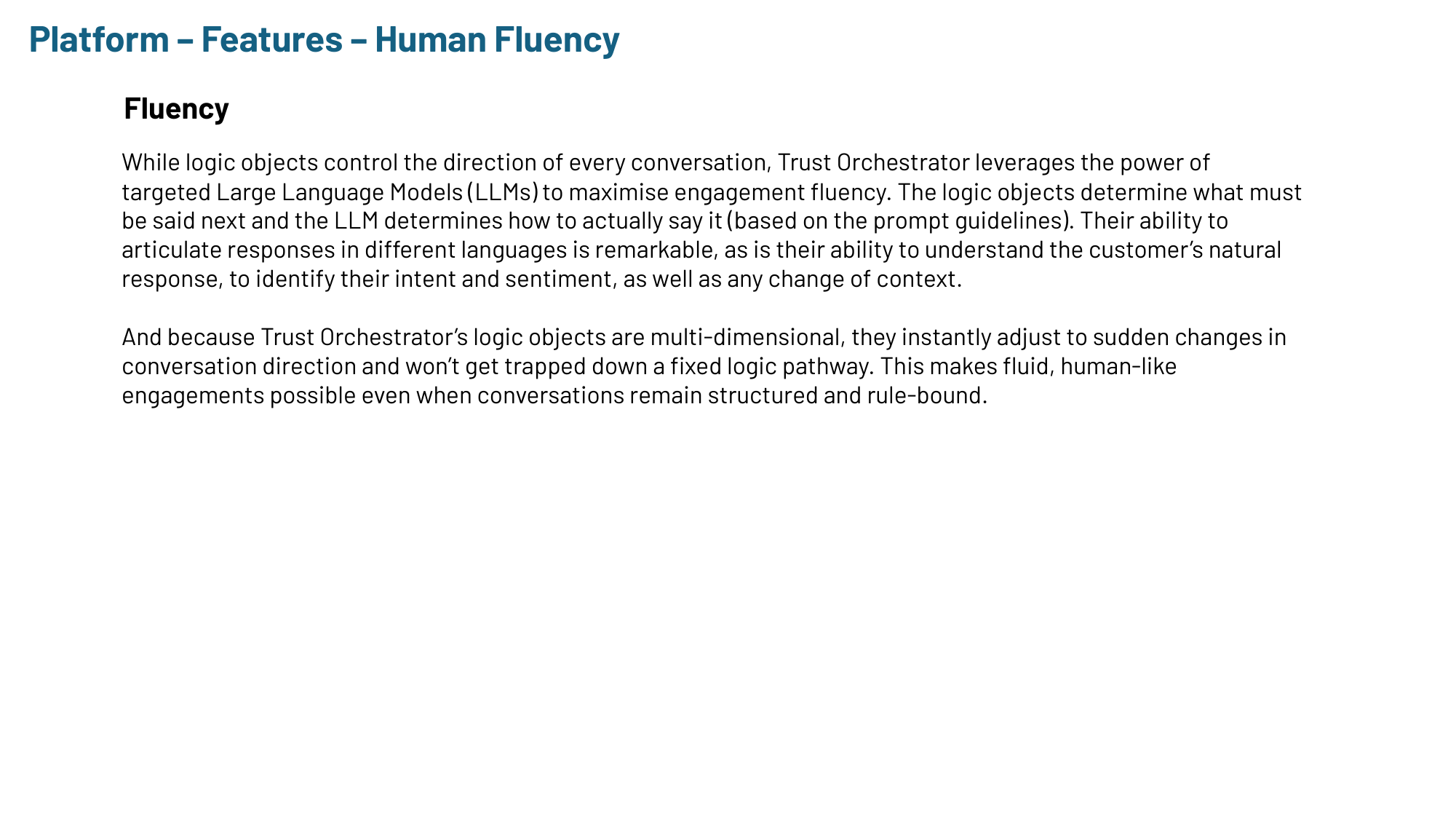

Platform – Features – Human Fluency
Fluency
While logic objects control the direction of every conversation, Trust Orchestrator leverages the power of targeted Large Language Models (LLMs) to maximise engagement fluency. The logic objects determine what must be said next and the LLM determines how to actually say it (based on the prompt guidelines). Their ability to articulate responses in different languages is remarkable, as is their ability to understand the customer’s natural response, to identify their intent and sentiment, as well as any change of context.

And because Trust Orchestrator’s logic objects are multi-dimensional, they instantly adjust to sudden changes in conversation direction and won’t get trapped down a fixed logic pathway. This makes fluid, human-like engagements possible even when conversations remain structured and rule-bound.